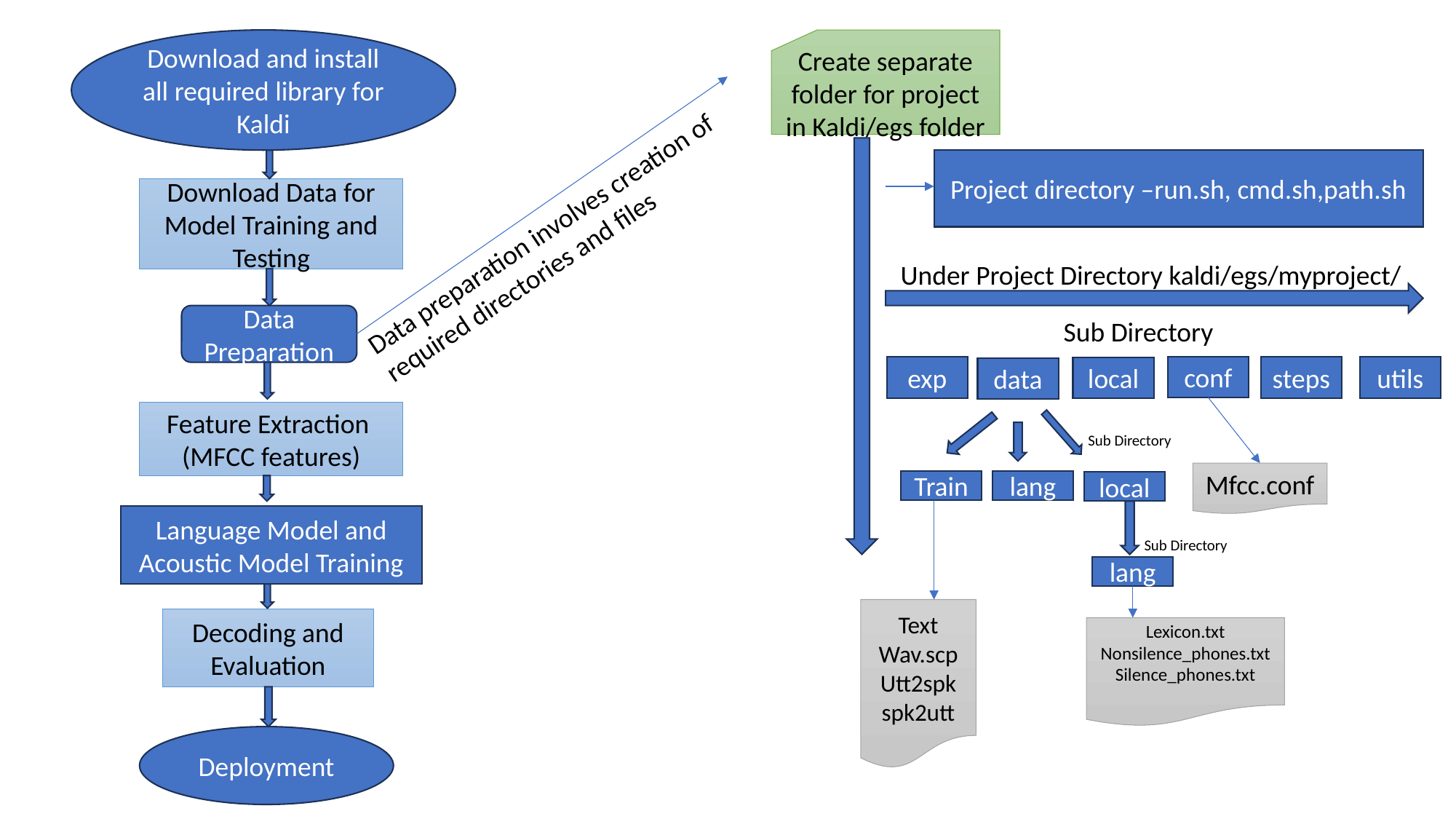

Create separate folder for project in Kaldi/egs folder
Download and install all required library for Kaldi

Project directory –run.sh, cmd.sh,path.sh
Download Data for Model Training and Testing
Data preparation involves creation of required directories and files
Under Project Directory kaldi/egs/myproject/

Data Preparation
Sub Directory
conf
exp
utils
steps
local
data

Feature Extraction
(MFCC features)

Sub Directory
Mfcc.conf
lang
Train
local

Language Model and Acoustic Model Training
Sub Directory
lang

Text
Wav.scp
Utt2spk
spk2utt
Decoding and
Evaluation
Lexicon.txt
Nonsilence_phones.txt
Silence_phones.txt

Deployment